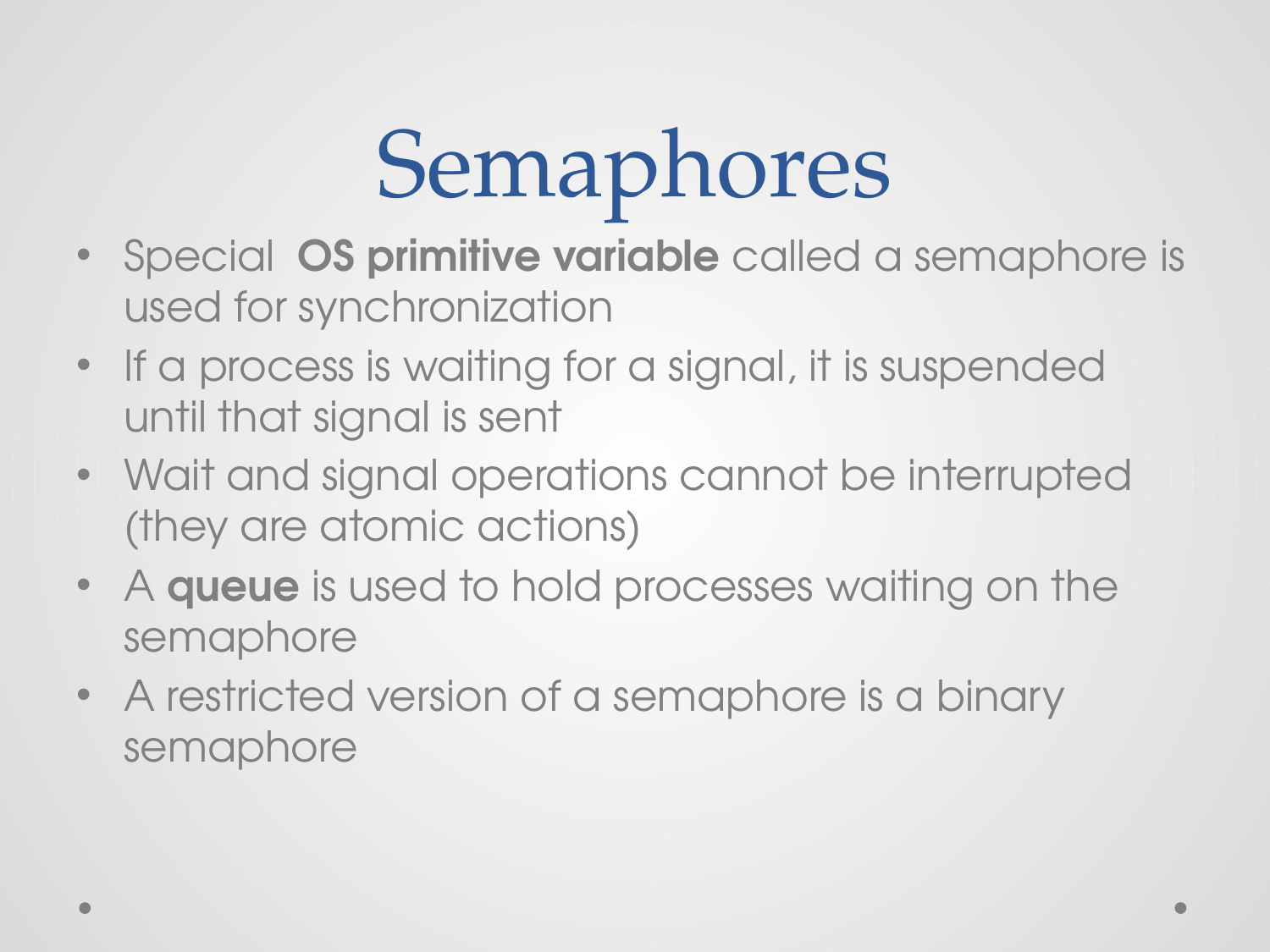

# Semaphores
Special  OS primitive variable called a semaphore is used for synchronization
If a process is waiting for a signal, it is suspended until that signal is sent
Wait and signal operations cannot be interrupted (they are atomic actions)
A queue is used to hold processes waiting on the semaphore
A restricted version of a semaphore is a binary semaphore